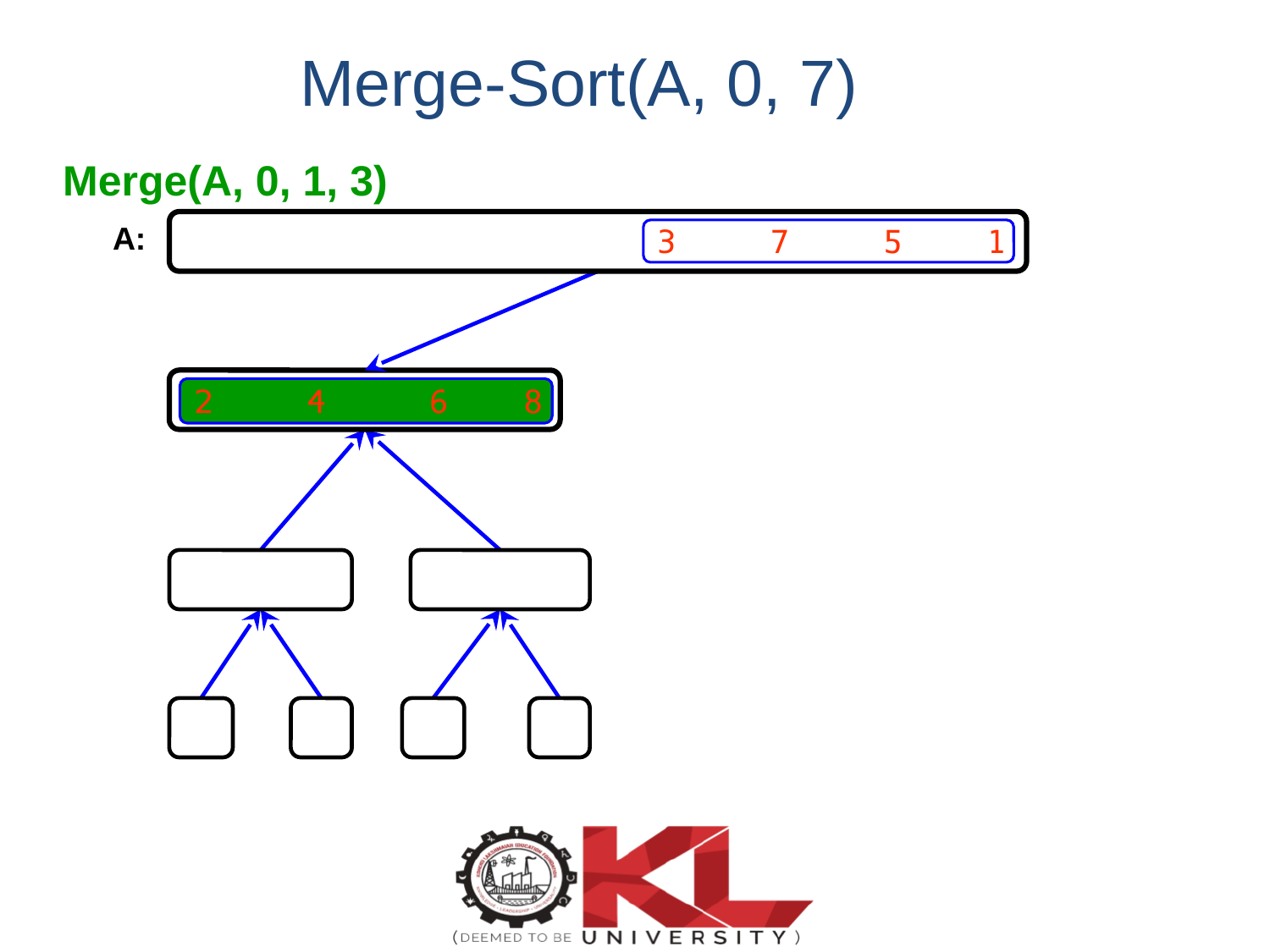

Merge-Sort(A, 0, 7)
Merge(A, 0, 1, 3)

A:
3          7          5         1

2          4           6        8